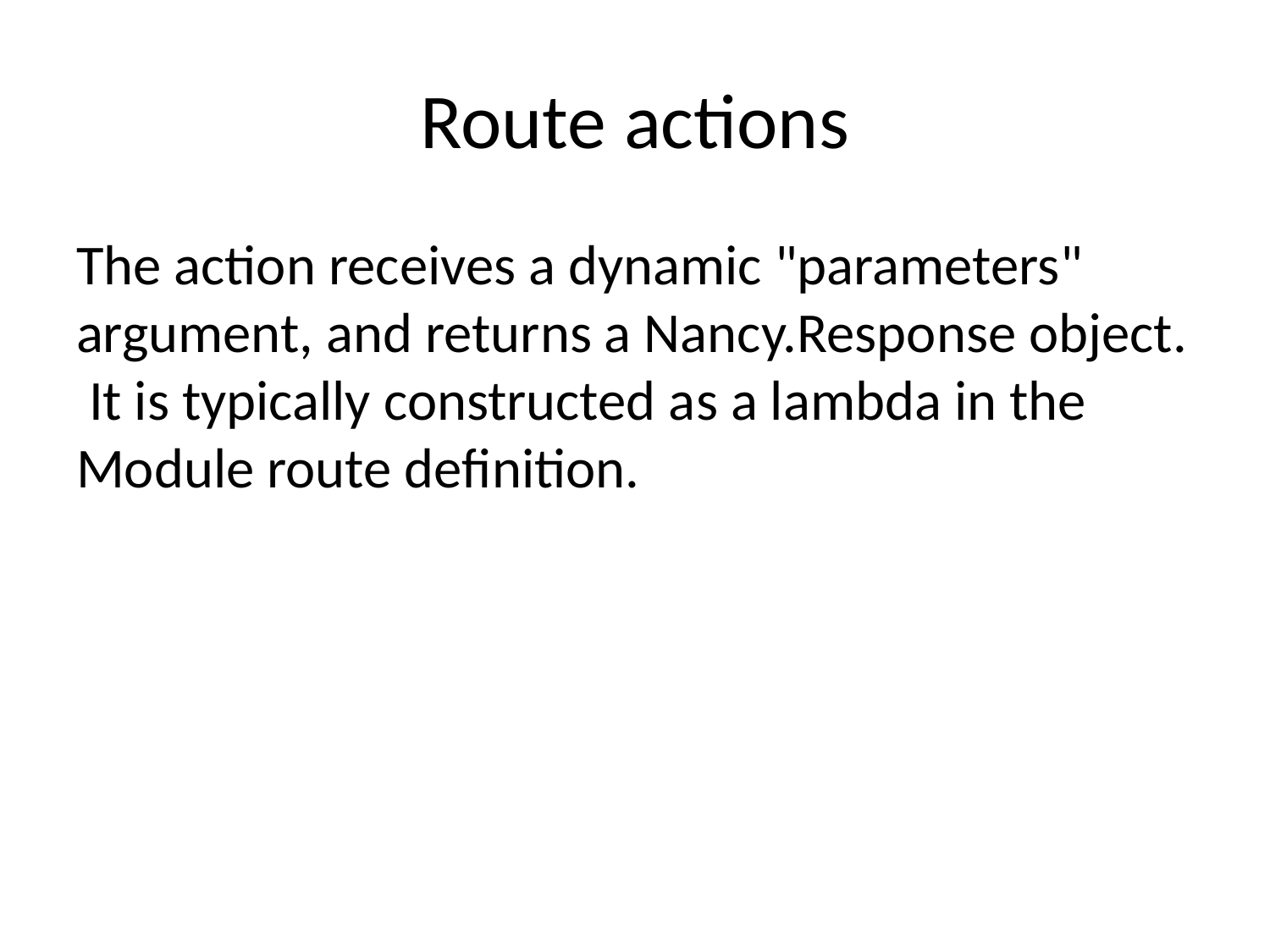

# Route actions
The action receives a dynamic "parameters" argument, and returns a Nancy.Response object.  It is typically constructed as a lambda in the Module route definition.